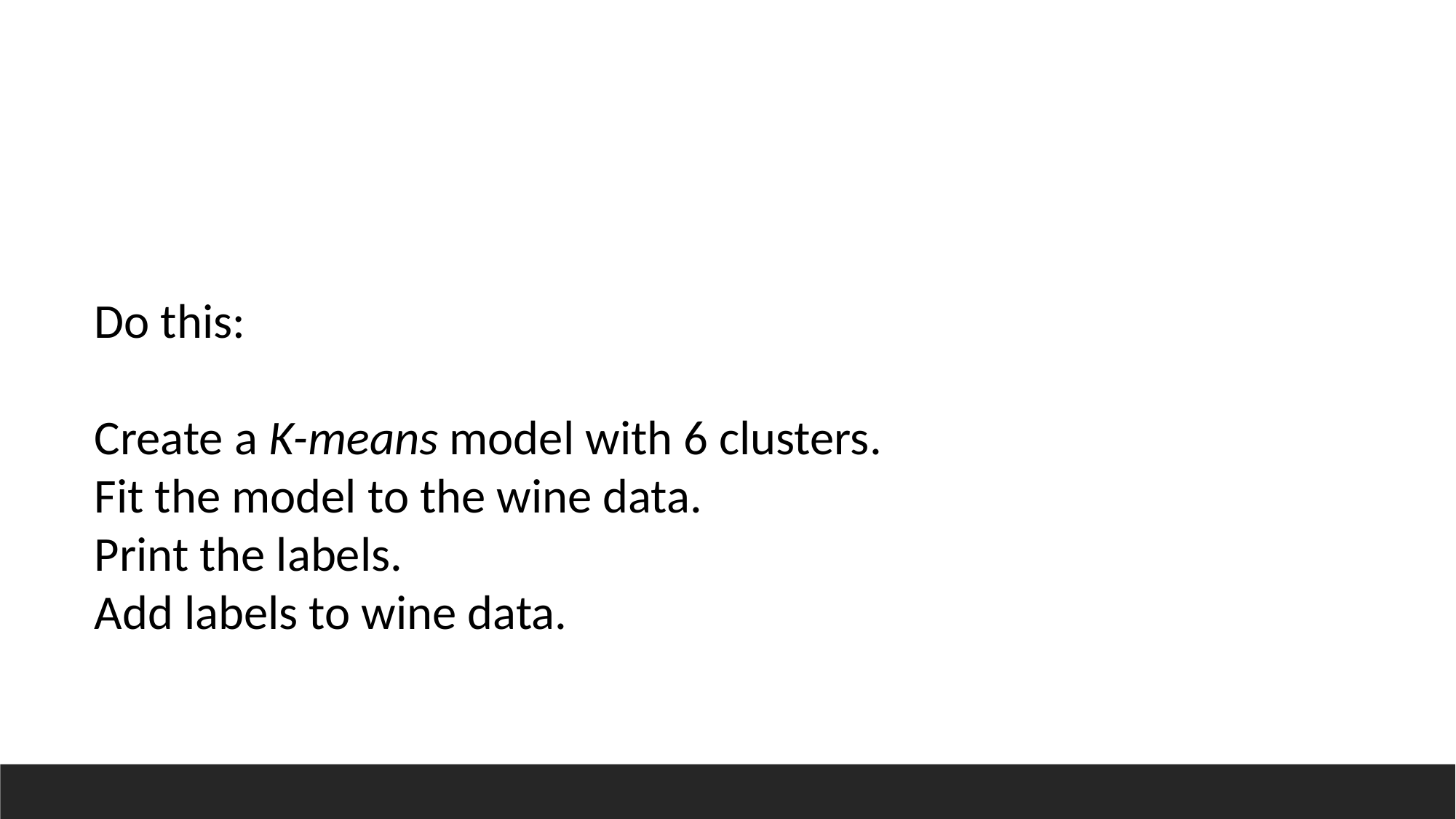

Do this:

Create a K-means model with 6 clusters.
Fit the model to the wine data.
Print the labels.
Add labels to wine data.